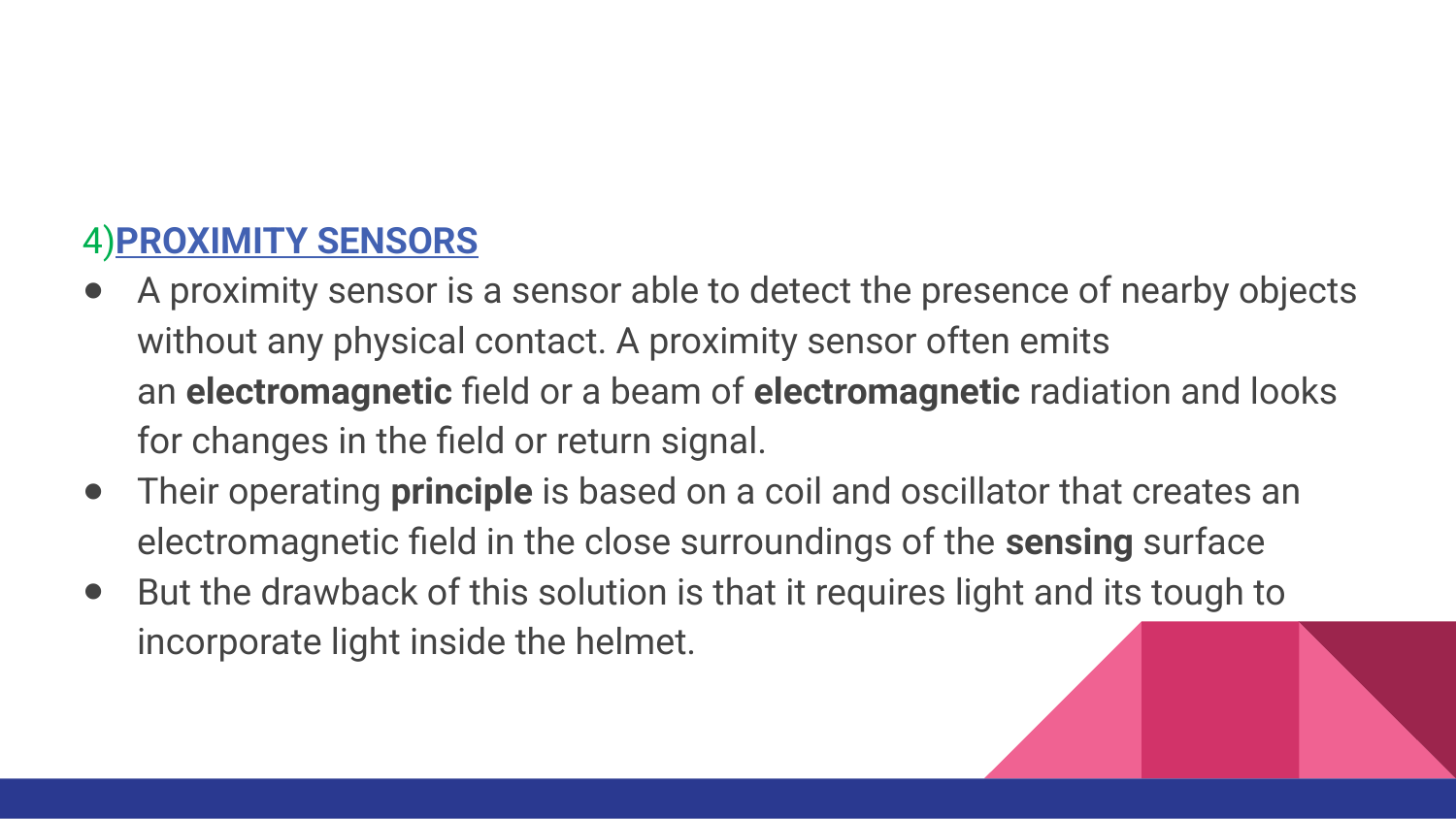

#
4)PROXIMITY SENSORS
A proximity sensor is a sensor able to detect the presence of nearby objects without any physical contact. A proximity sensor often emits an electromagnetic field or a beam of electromagnetic radiation and looks for changes in the field or return signal.
Their operating principle is based on a coil and oscillator that creates an electromagnetic field in the close surroundings of the sensing surface
But the drawback of this solution is that it requires light and its tough to incorporate light inside the helmet.